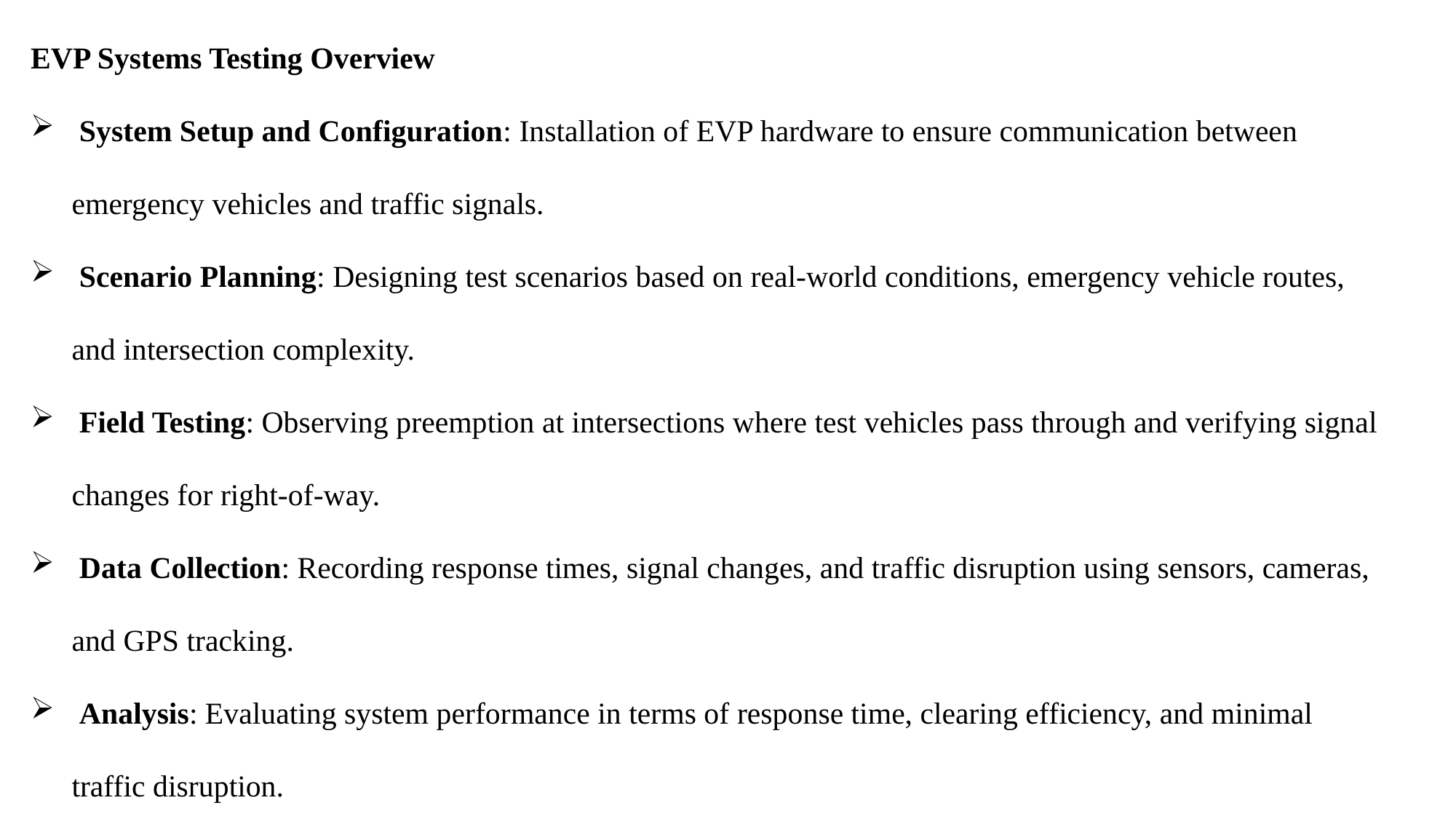

EVP Systems Testing Overview
 System Setup and Configuration: Installation of EVP hardware to ensure communication between emergency vehicles and traffic signals.
 Scenario Planning: Designing test scenarios based on real-world conditions, emergency vehicle routes, and intersection complexity.
 Field Testing: Observing preemption at intersections where test vehicles pass through and verifying signal changes for right-of-way.
 Data Collection: Recording response times, signal changes, and traffic disruption using sensors, cameras, and GPS tracking.
 Analysis: Evaluating system performance in terms of response time, clearing efficiency, and minimal traffic disruption.